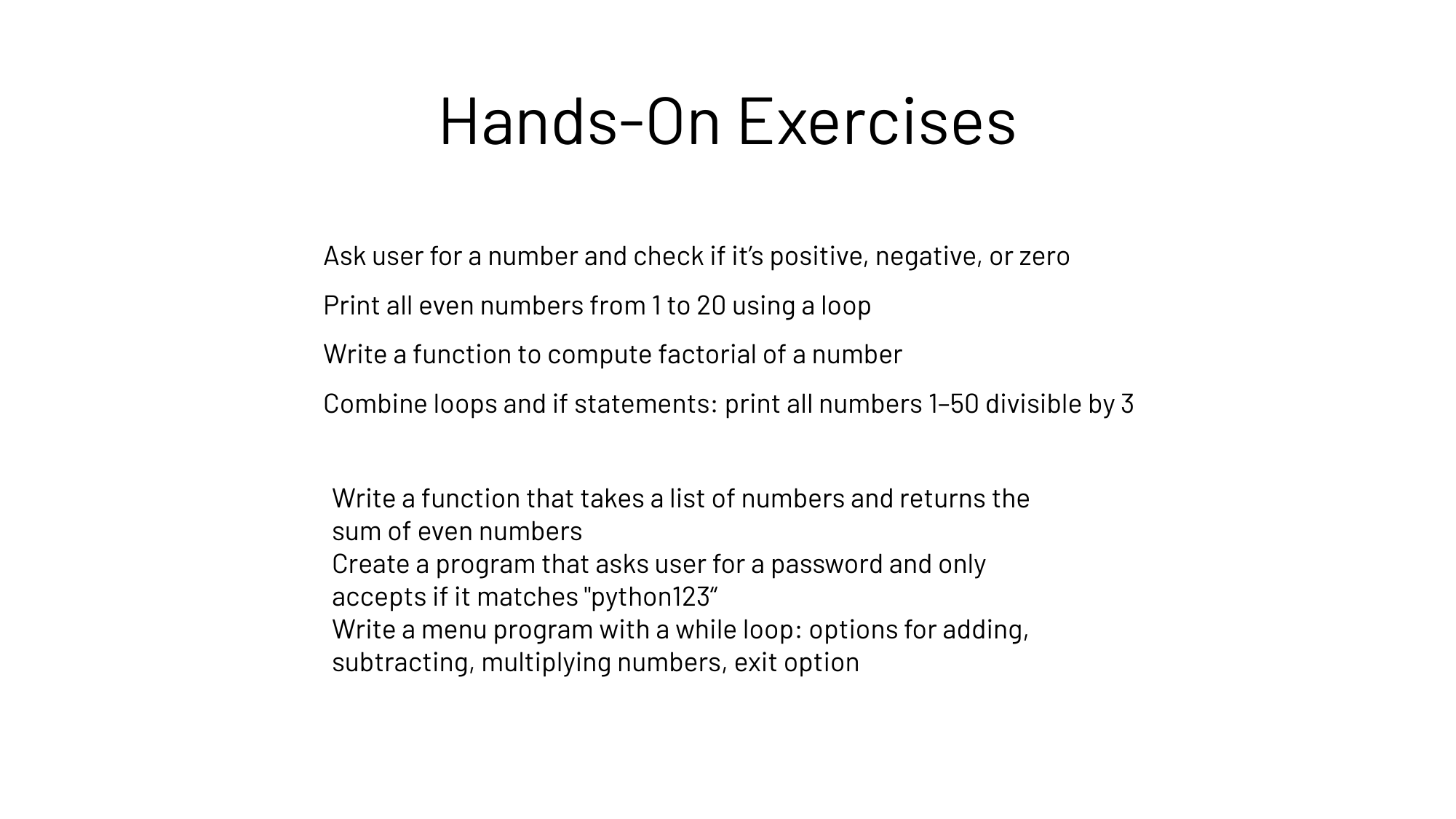

# Hands-On Exercises
Ask user for a number and check if it’s positive, negative, or zero
Print all even numbers from 1 to 20 using a loop
Write a function to compute factorial of a number
Combine loops and if statements: print all numbers 1–50 divisible by 3
Write a function that takes a list of numbers and returns the sum of even numbers
Create a program that asks user for a password and only accepts if it matches "python123“
Write a menu program with a while loop: options for adding, subtracting, multiplying numbers, exit option